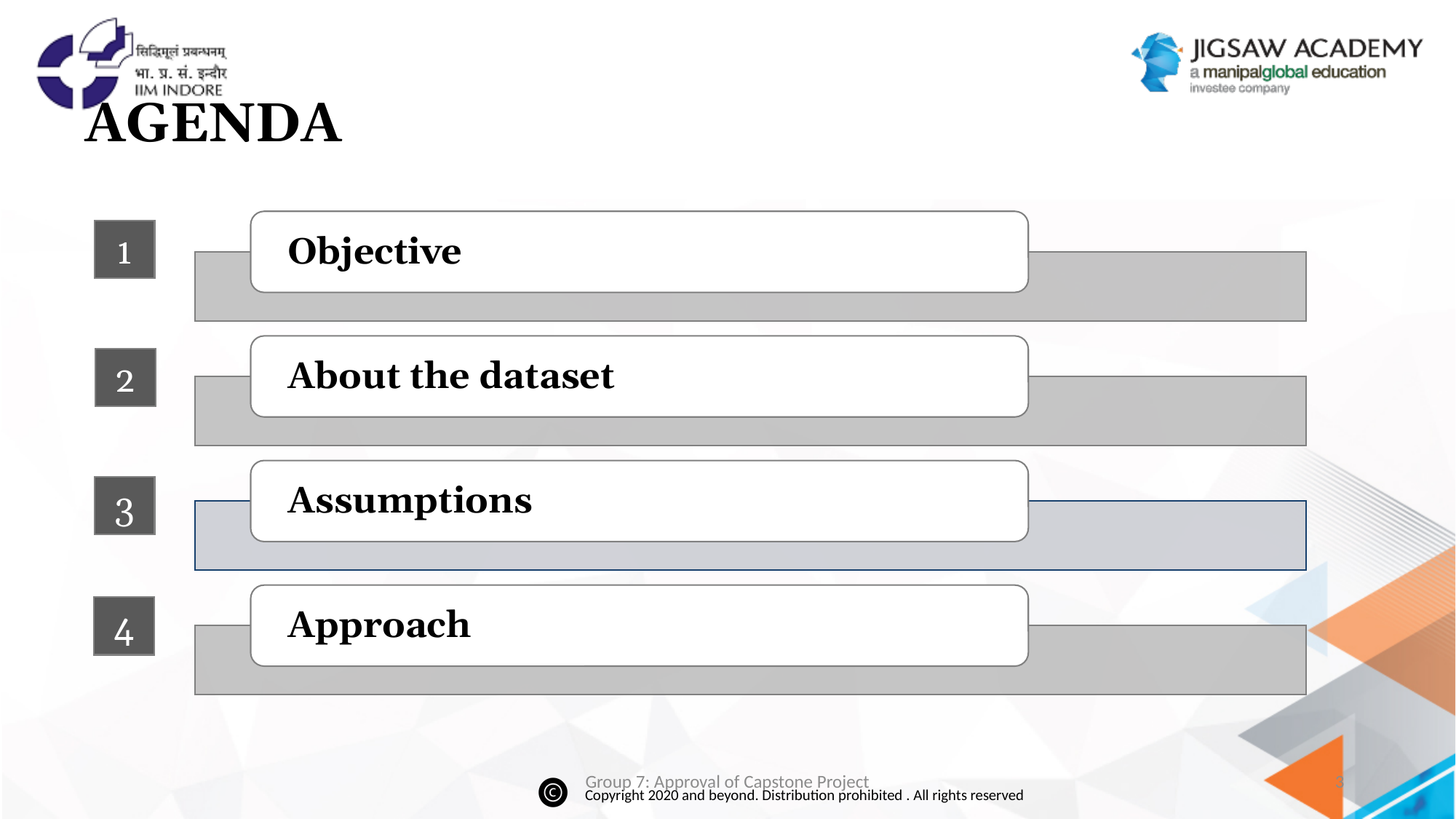

# Agenda
Objective
About the dataset
Assumptions
Approach
1
2
3
4
Group 7: Approval of Capstone Project
3